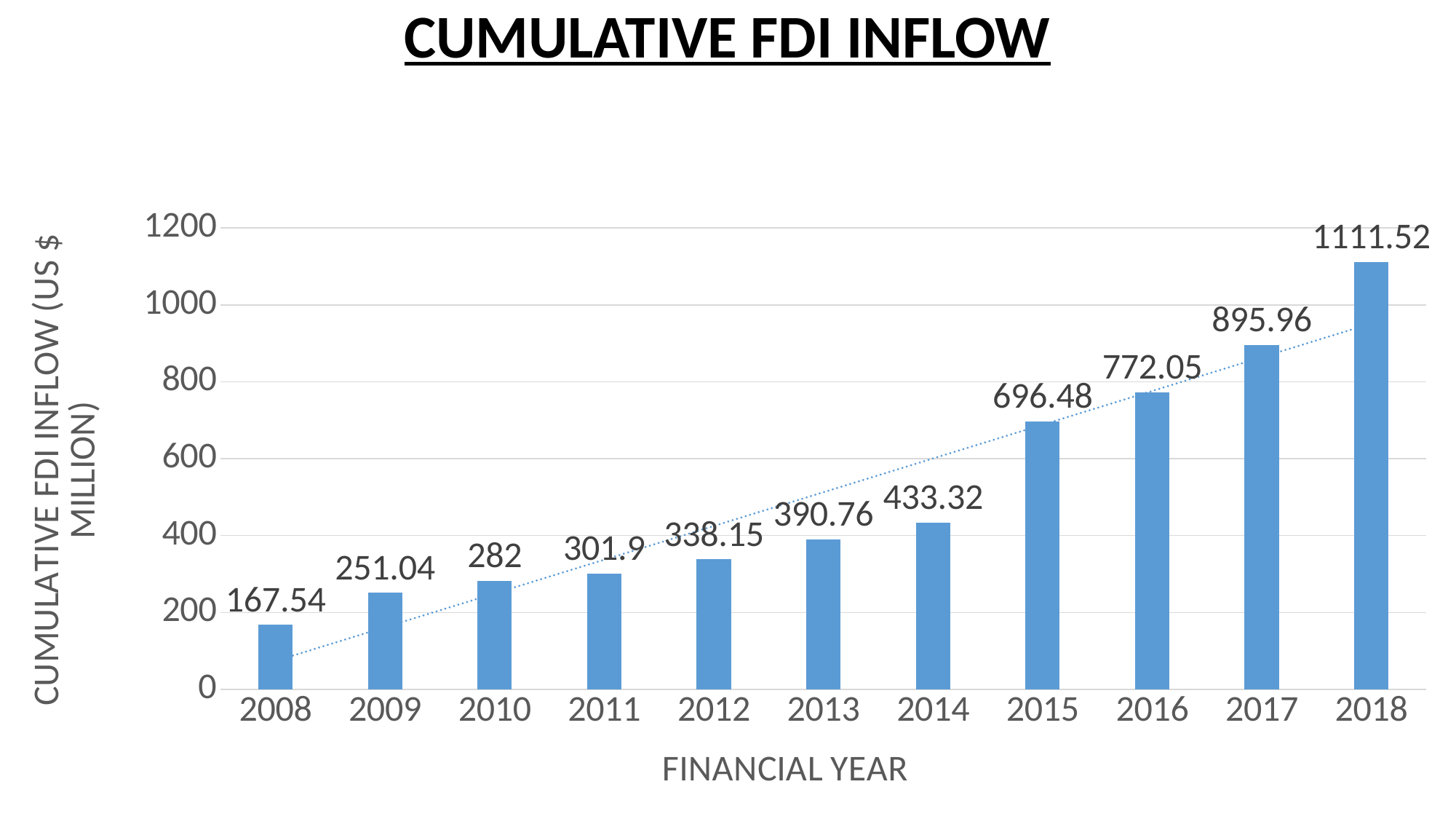

CUMULATIVE FDI INFLOW

### Chart

| Category |  |
|---|---|
| 2008 | 167.54 |
| 2009 | 251.04 |
| 2010 | 282.0 |
| 2011 | 301.9 |
| 2012 | 338.15 |
| 2013 | 390.76 |
| 2014 | 433.32 |
| 2015 | 696.48 |
| 2016 | 772.05 |
| 2017 | 895.96 |
| 2018 | 1111.52 |